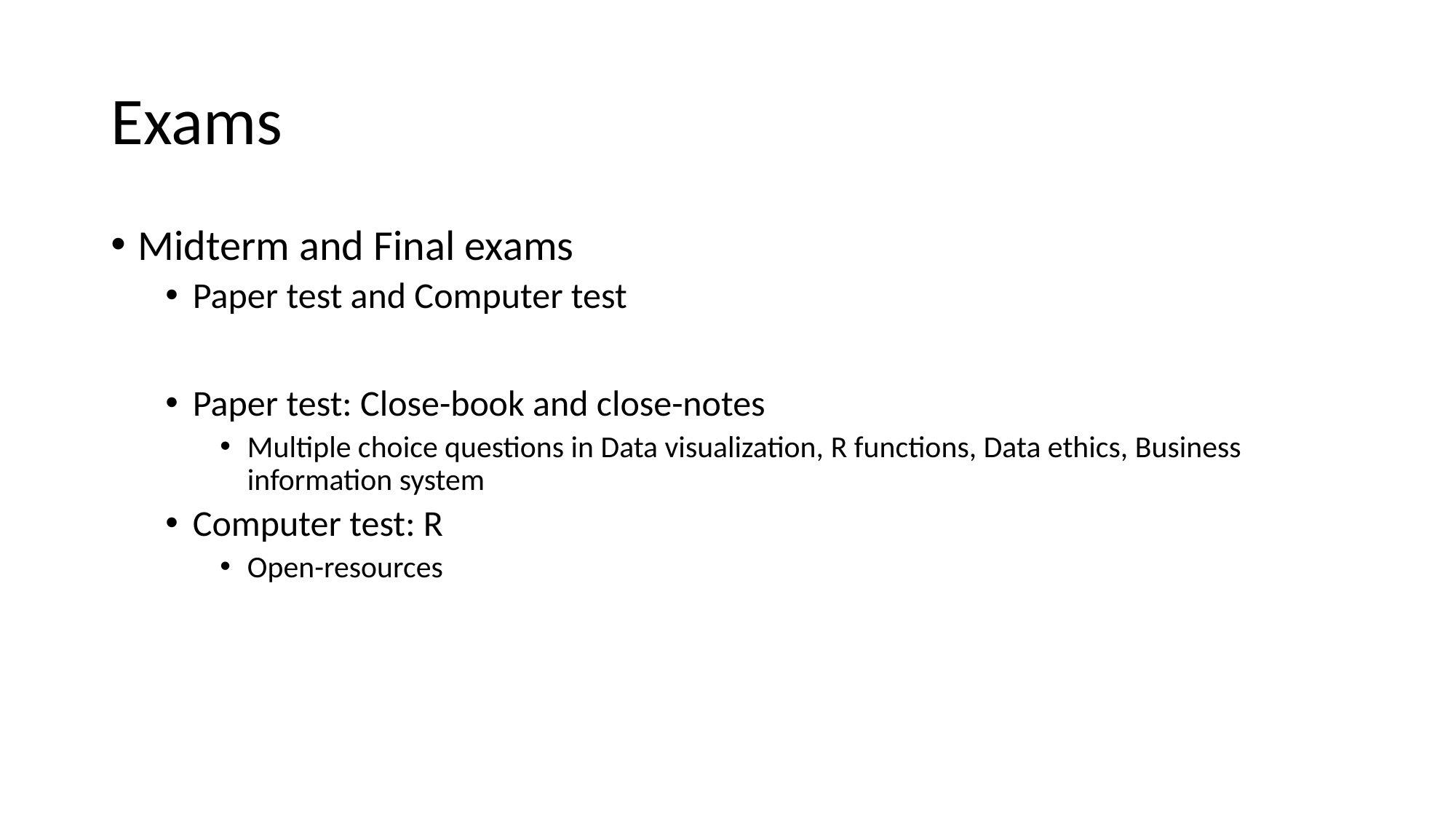

# Exams
Midterm and Final exams
Paper test and Computer test

Paper test: Close-book and close-notes
Multiple choice questions in Data visualization, R functions, Data ethics, Business information system
Computer test: R
Open-resources